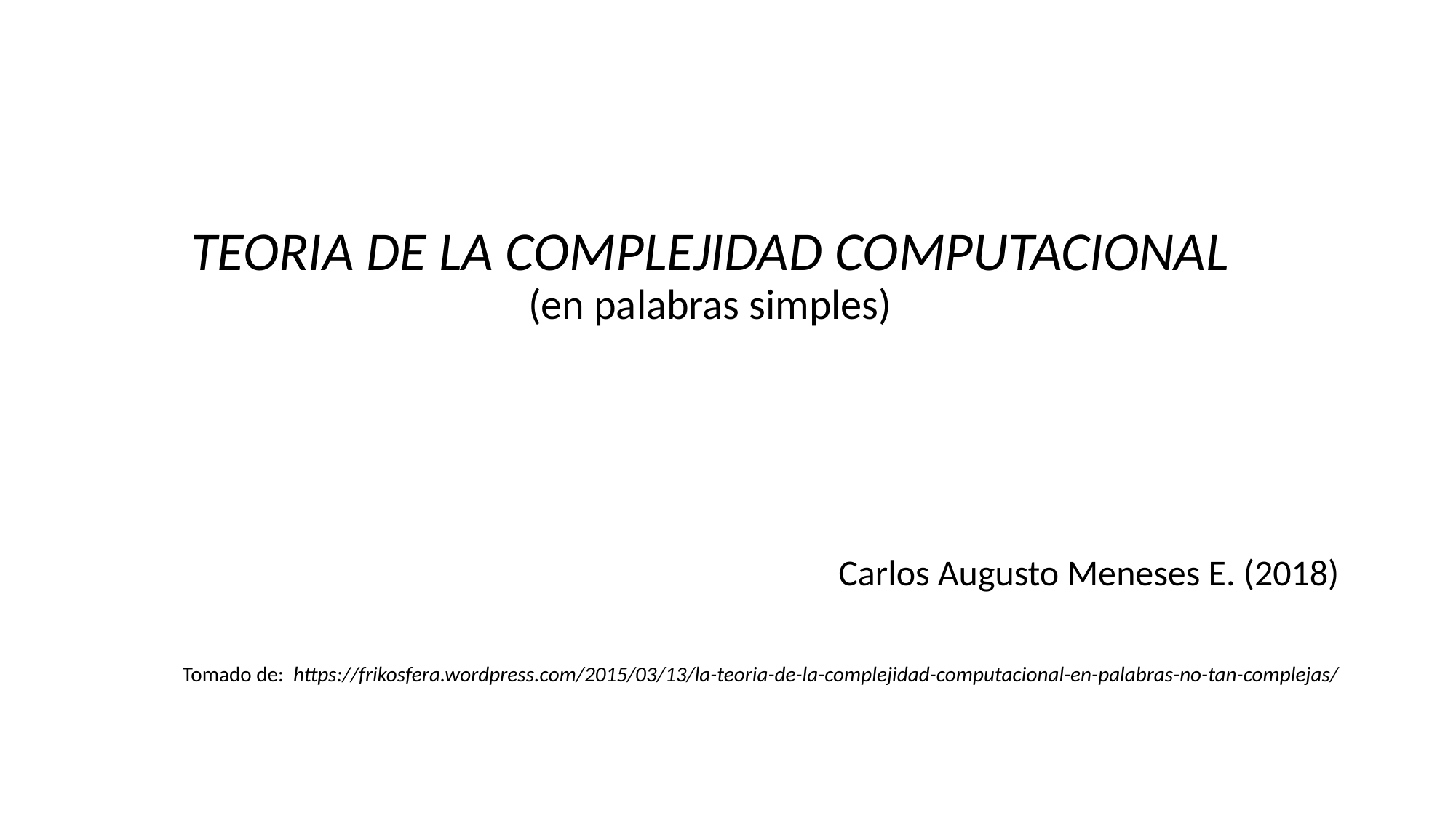

# TEORIA DE LA COMPLEJIDAD COMPUTACIONAL (en palabras simples)
Carlos Augusto Meneses E. (2018)

Tomado de:  https://frikosfera.wordpress.com/2015/03/13/la-teoria-de-la-complejidad-computacional-en-palabras-no-tan-complejas/